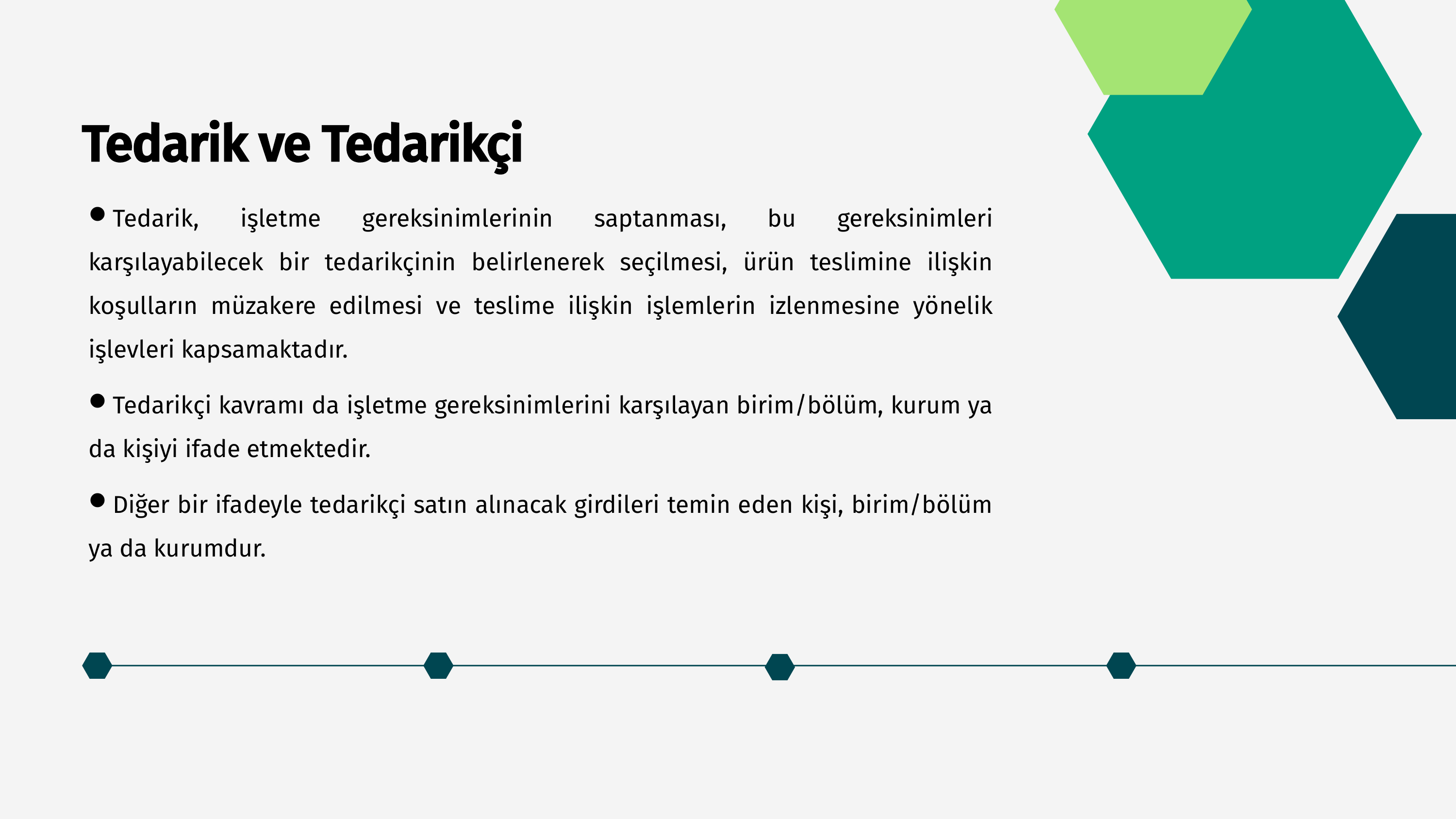

Tedarik ve Tedarikçi
Tedarik, işletme gereksinimlerinin saptanması, bu gereksinimleri karşılayabilecek bir tedarikçinin belirlenerek seçilmesi, ürün teslimine ilişkin koşulların müzakere edilmesi ve teslime ilişkin işlemlerin izlenmesine yönelik işlevleri kapsamaktadır.
Tedarikçi kavramı da işletme gereksinimlerini karşılayan birim/bölüm, kurum ya da kişiyi ifade etmektedir.
Diğer bir ifadeyle tedarikçi satın alınacak girdileri temin eden kişi, birim/bölüm ya da kurumdur.